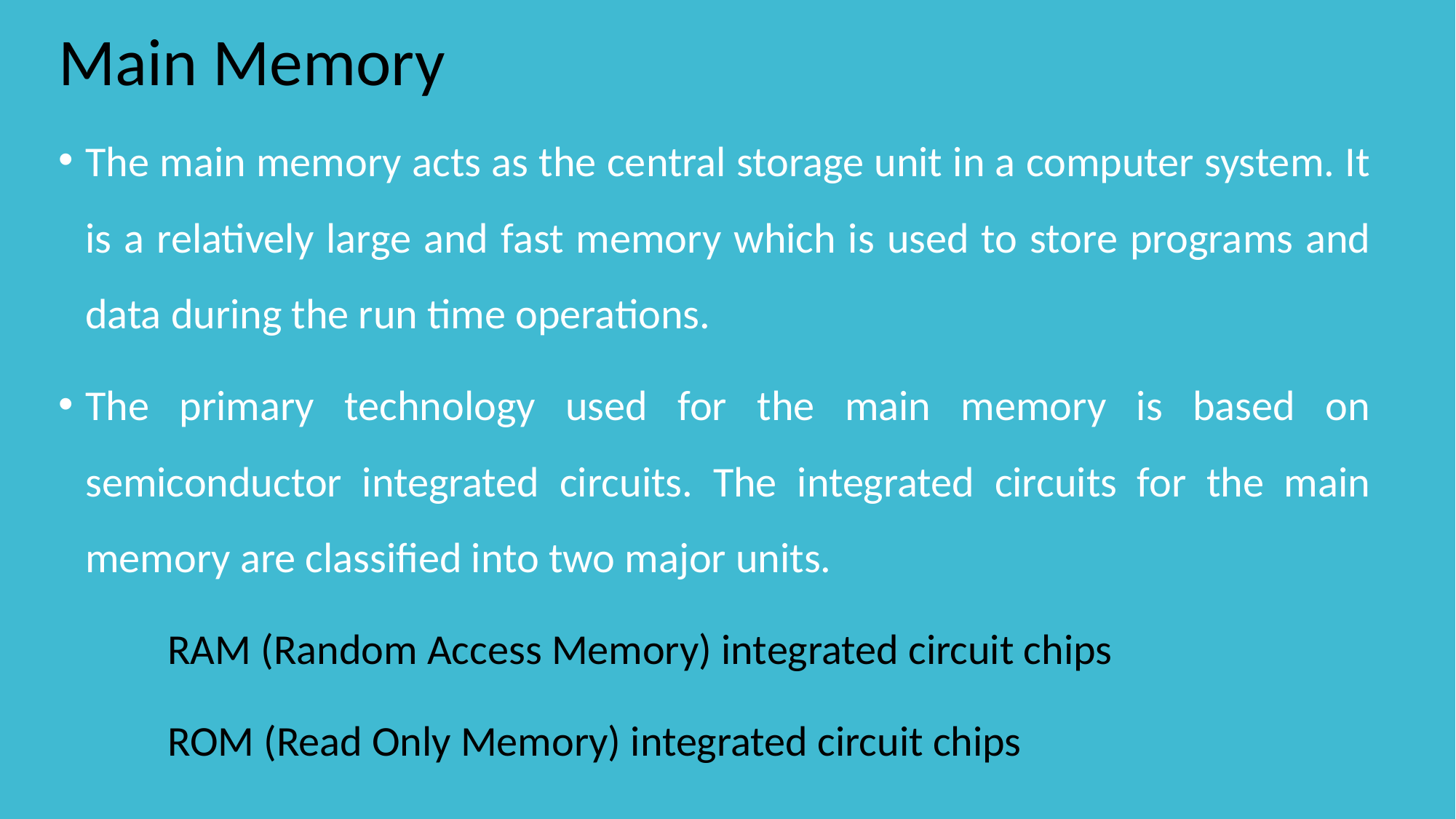

# Main Memory
The main memory acts as the central storage unit in a computer system. It is a relatively large and fast memory which is used to store programs and data during the run time operations.
The primary technology used for the main memory is based on semiconductor integrated circuits. The integrated circuits for the main memory are classified into two major units.
	RAM (Random Access Memory) integrated circuit chips
	ROM (Read Only Memory) integrated circuit chips